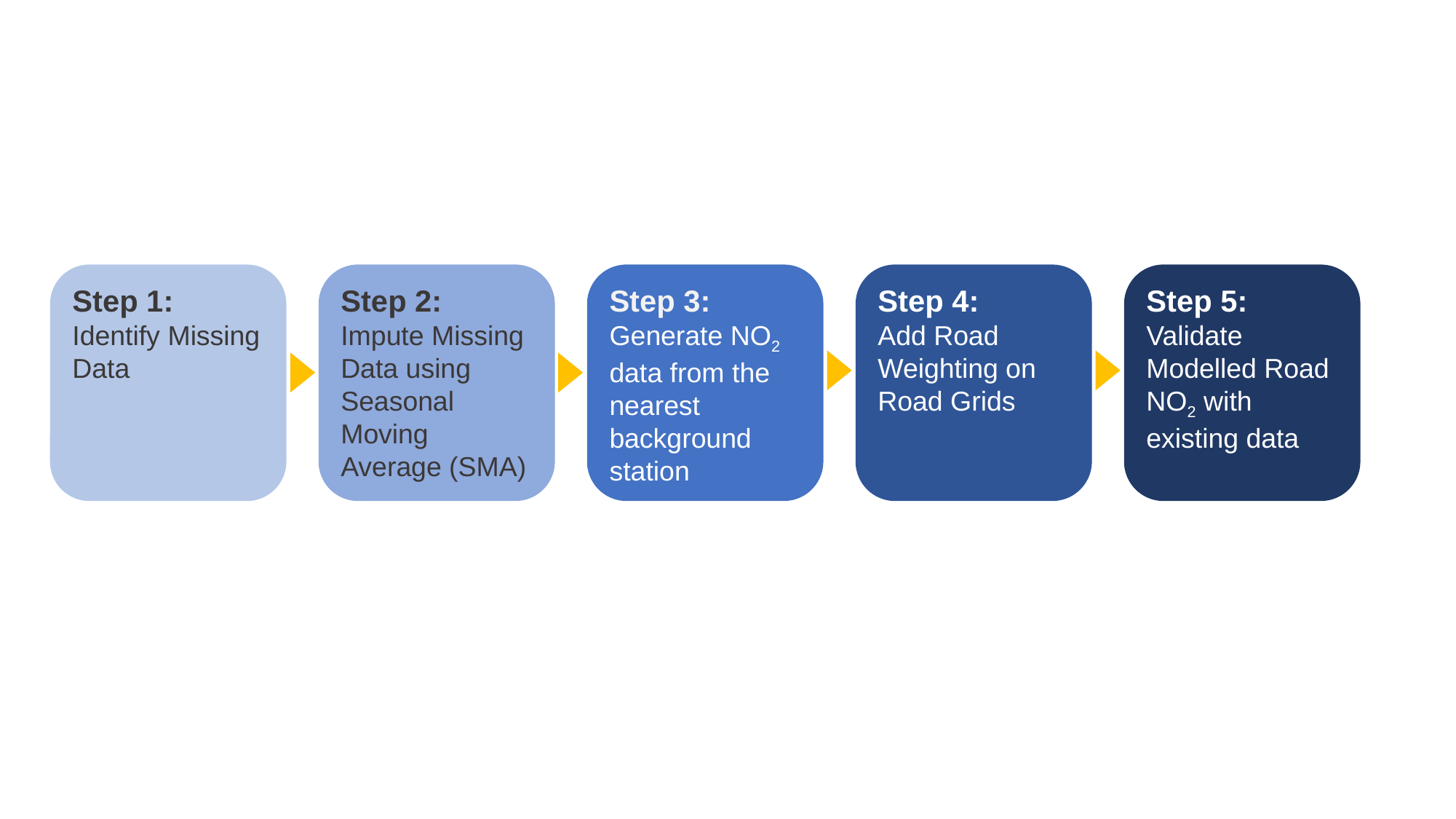

Step 1:
Identify Missing Data
Step 4:
Add Road Weighting on Road Grids
Step 5:
Validate Modelled Road NO2 with existing data
Step 2:
Impute Missing Data using Seasonal Moving Average (SMA)
Step 3:
Generate NO2 data from the nearest background station